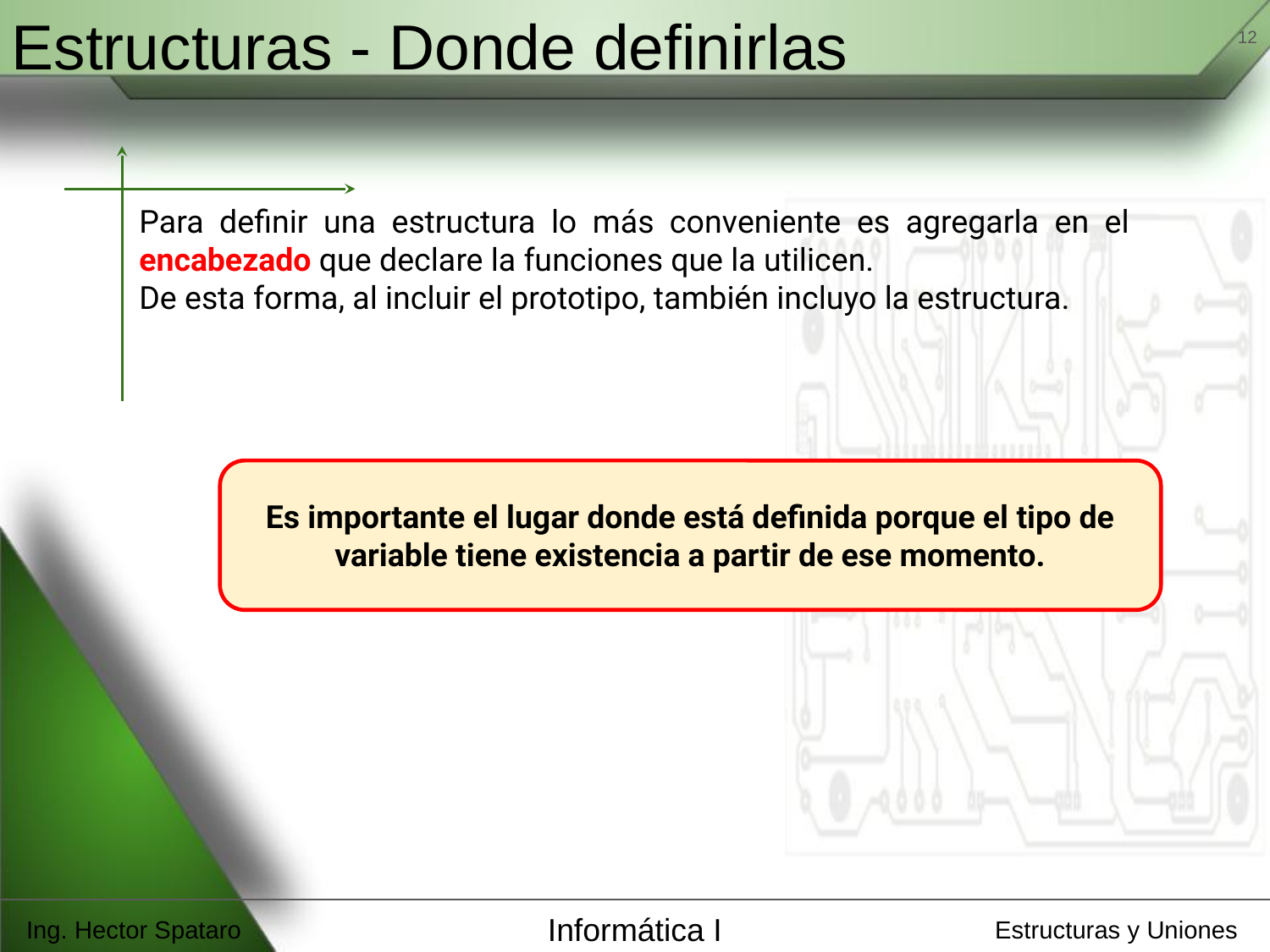

12
Estructuras - Donde definirlas
Para definir una estructura lo más conveniente es agregarla en el encabezado que declare la funciones que la utilicen.
De esta forma, al incluir el prototipo, también incluyo la estructura.

Es importante el lugar donde está definida porque el tipo de variable tiene existencia a partir de ese momento.

Ing. Hector Spataro
Informática I
Estructuras y Uniones